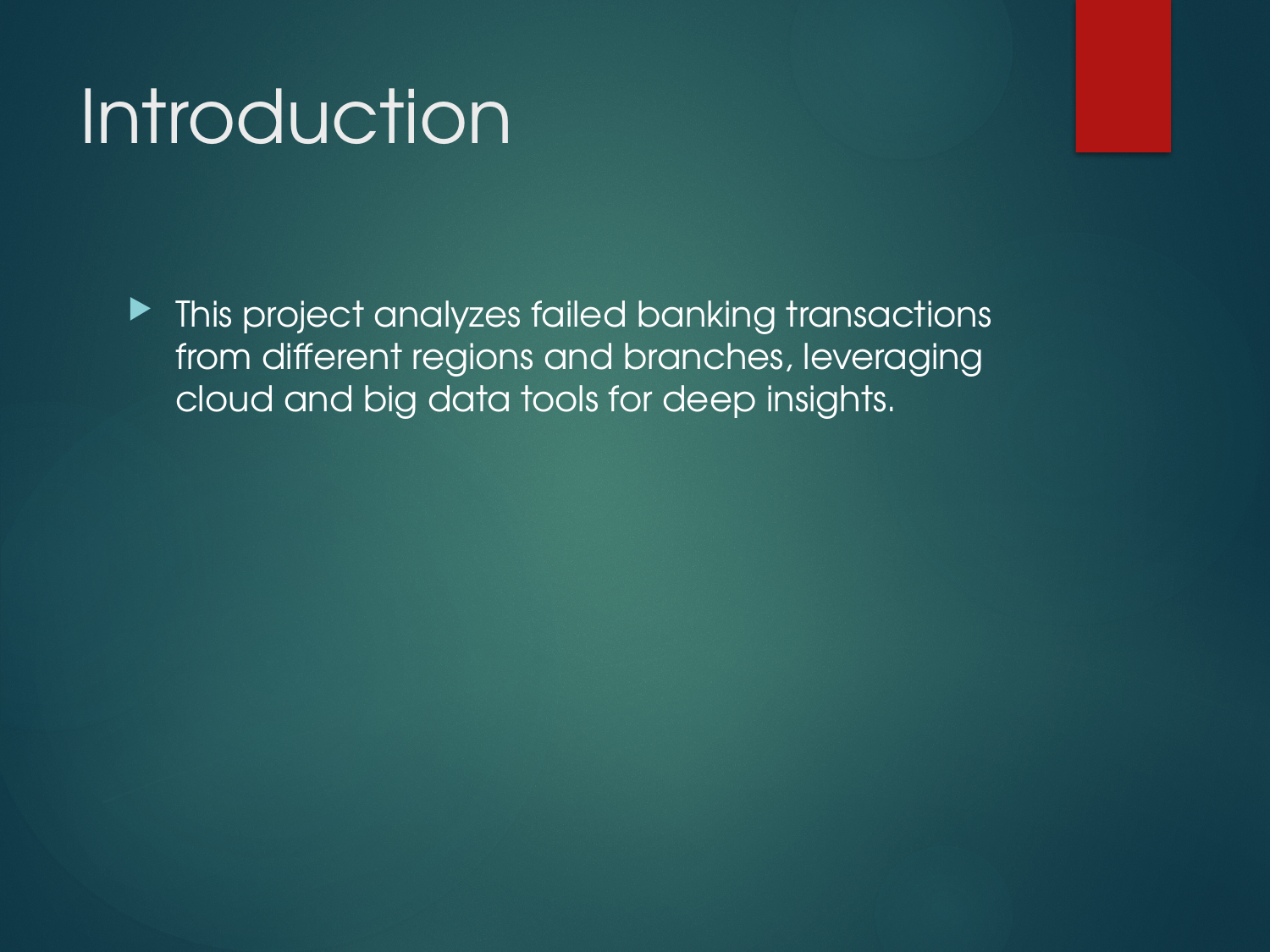

# Introduction
This project analyzes failed banking transactions from different regions and branches, leveraging cloud and big data tools for deep insights.